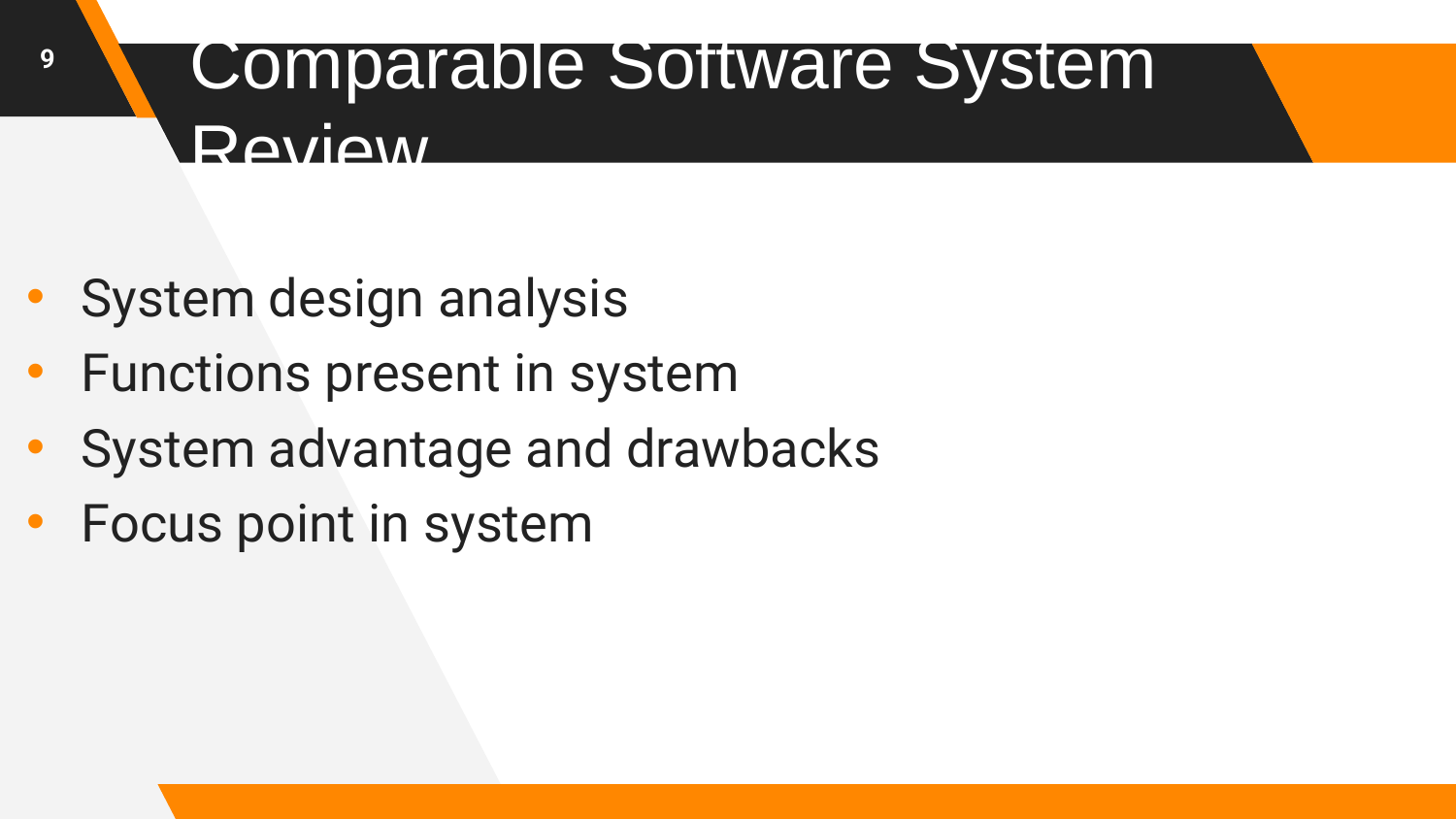

9
# Comparable Software System Review

System design analysis
Functions present in system
System advantage and drawbacks
Focus point in system